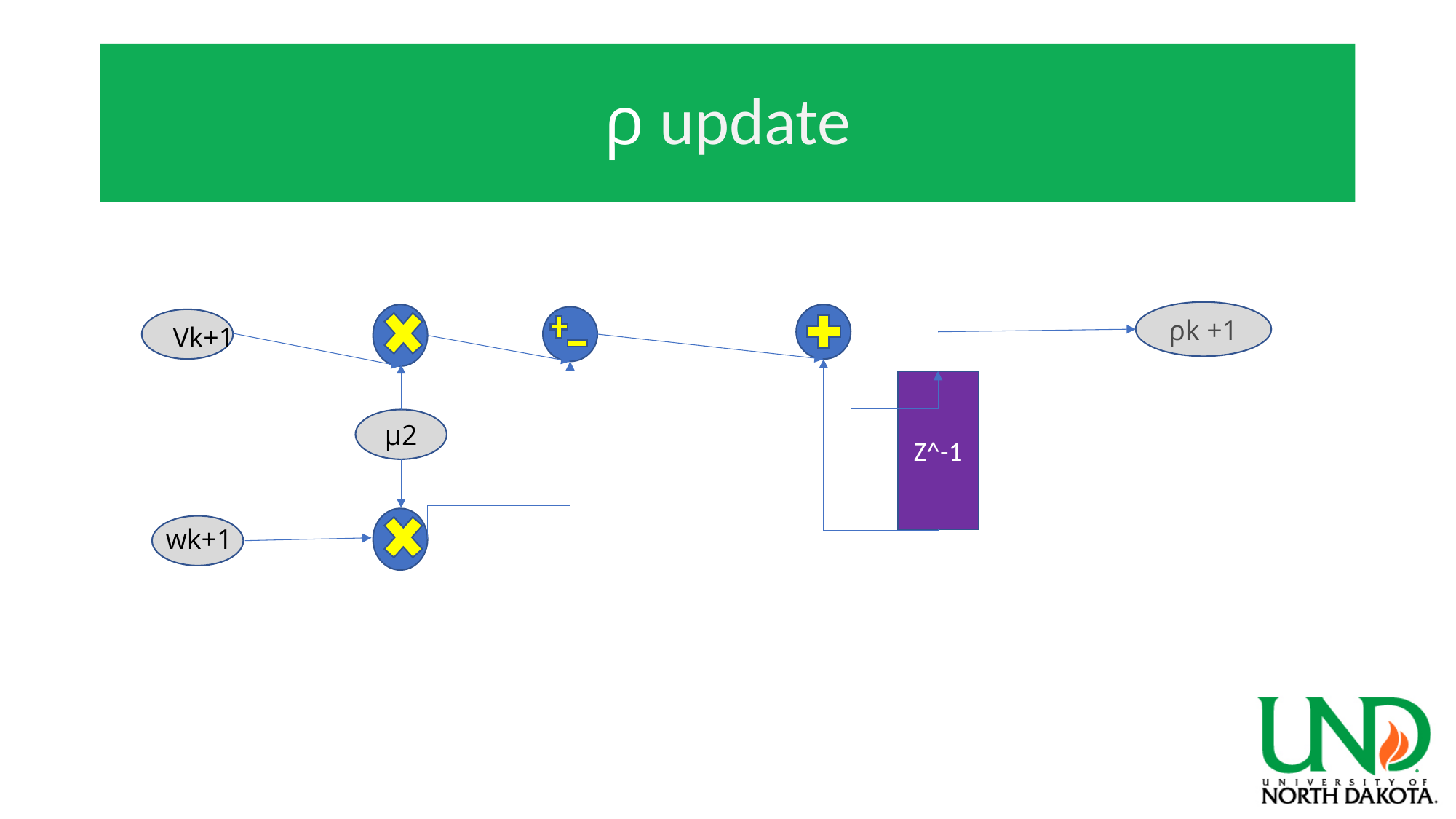

# ρ update
ρk +1

Vk+1

Z^-1
μ2

wk+1